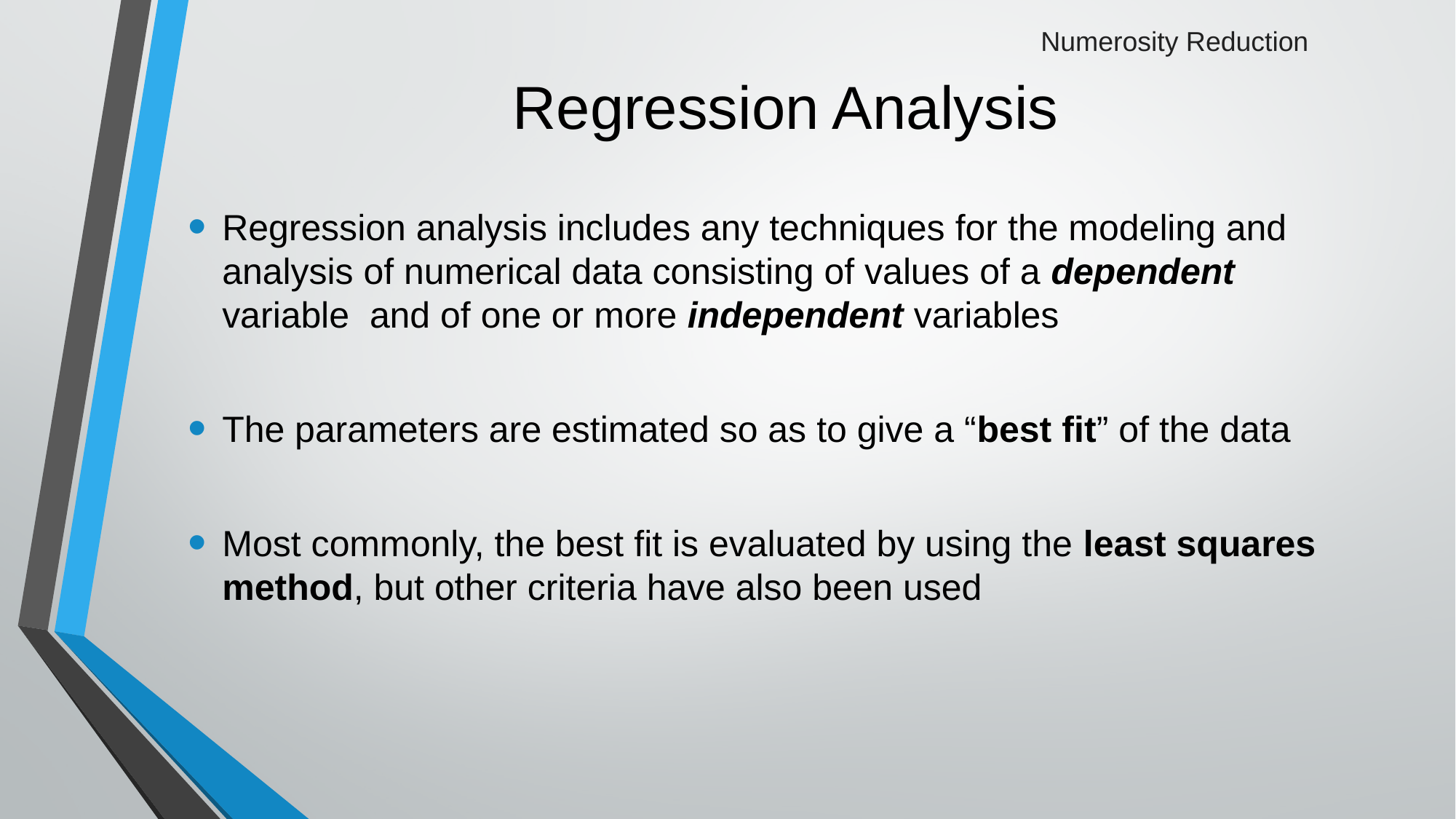

# Regression Analysis
Numerosity Reduction
Regression analysis includes any techniques for the modeling and analysis of numerical data consisting of values of a dependent variable  and of one or more independent variables

The parameters are estimated so as to give a “best fit” of the data

Most commonly, the best fit is evaluated by using the least squares method, but other criteria have also been used